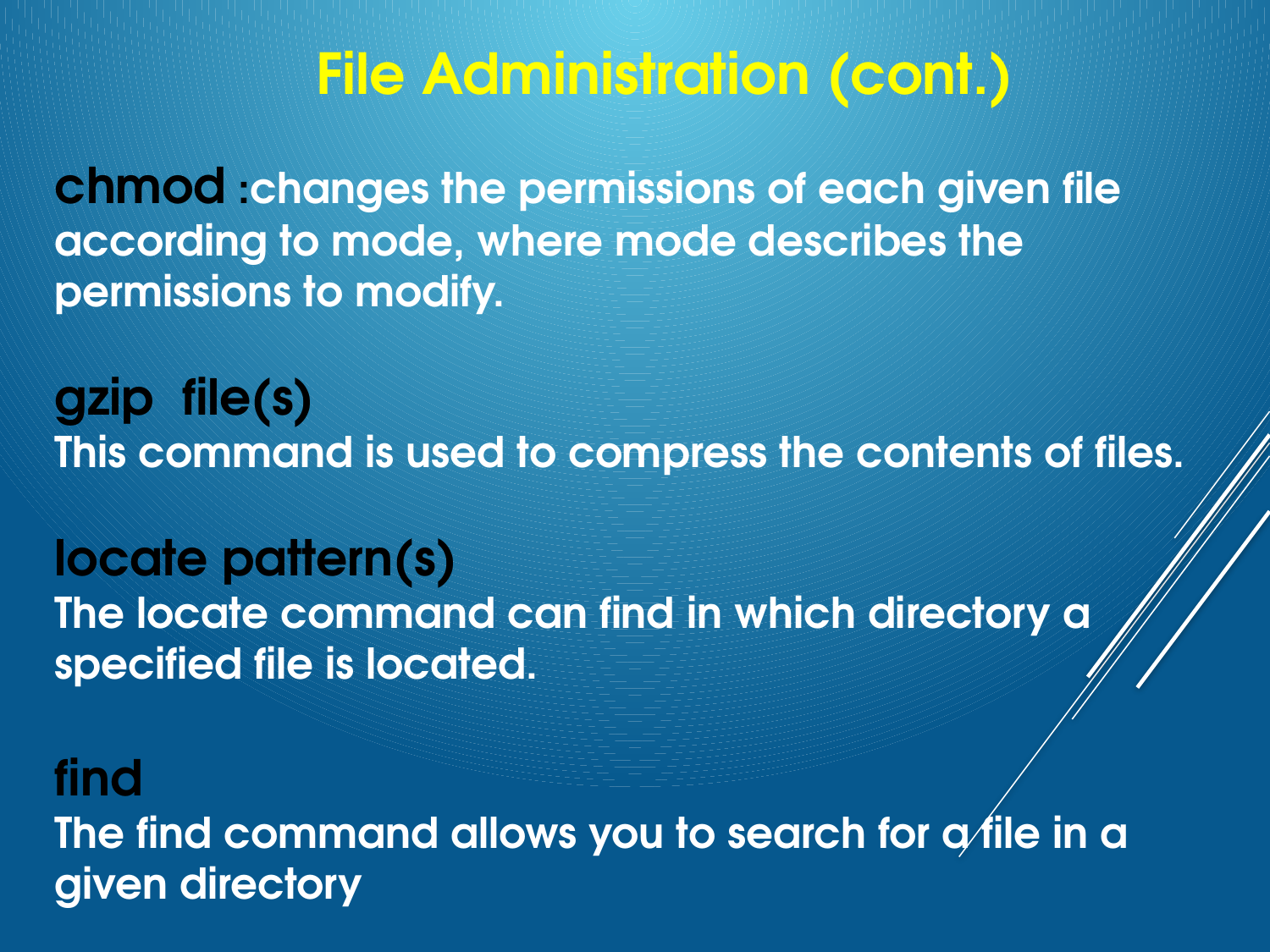

File Administration (cont.)
chmod :changes the permissions of each given file according to mode, where mode describes the permissions to modify.

gzip  file(s)
This command is used to compress the contents of files.

locate pattern(s)
The locate command can find in which directory a specified file is located.

find
The find command allows you to search for a file in a given directory